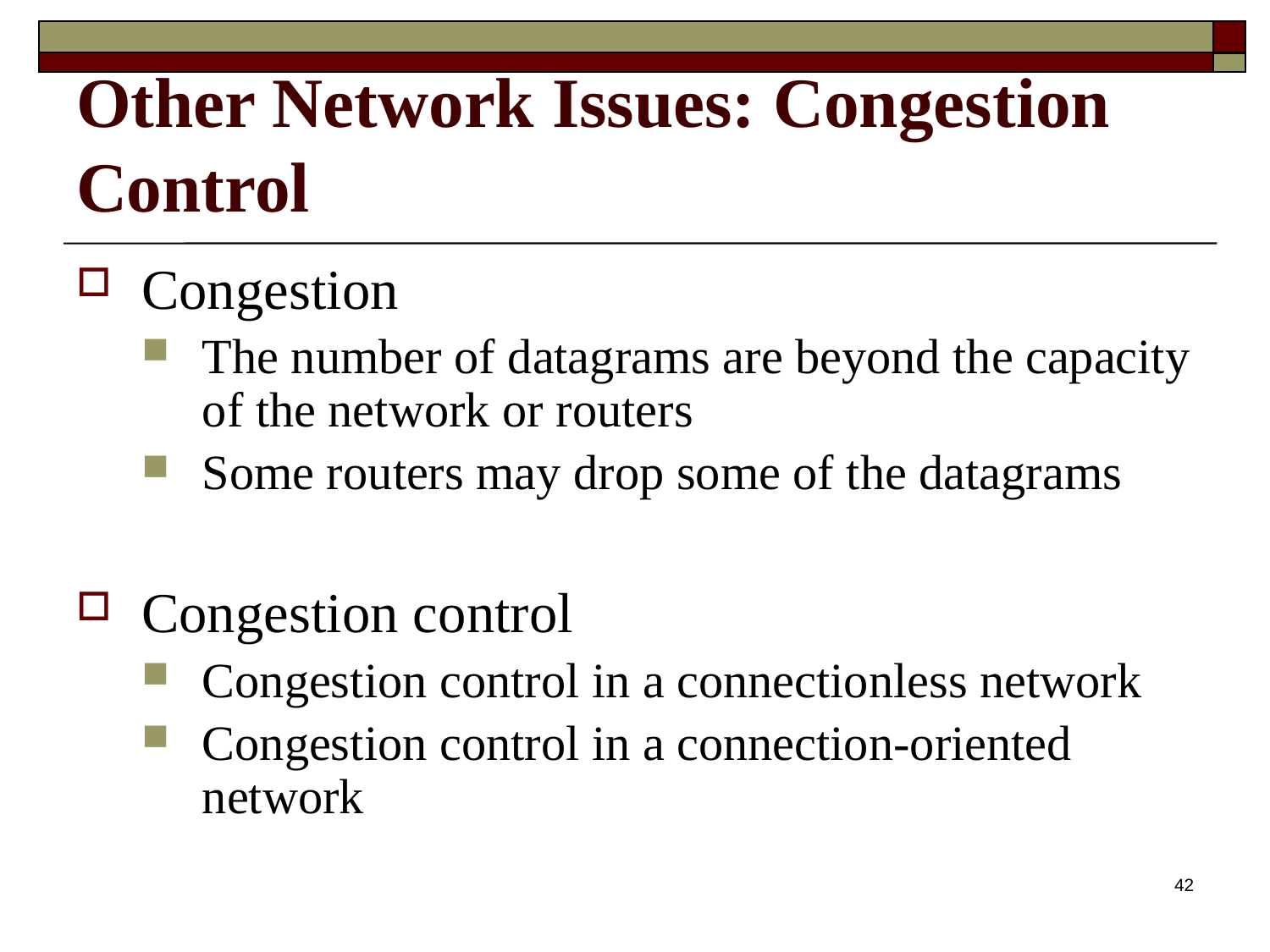

# Other Network Issues: Congestion Control
Congestion
The number of datagrams are beyond the capacity of the network or routers
Some routers may drop some of the datagrams

Congestion control
Congestion control in a connectionless network
Congestion control in a connection-oriented network
42